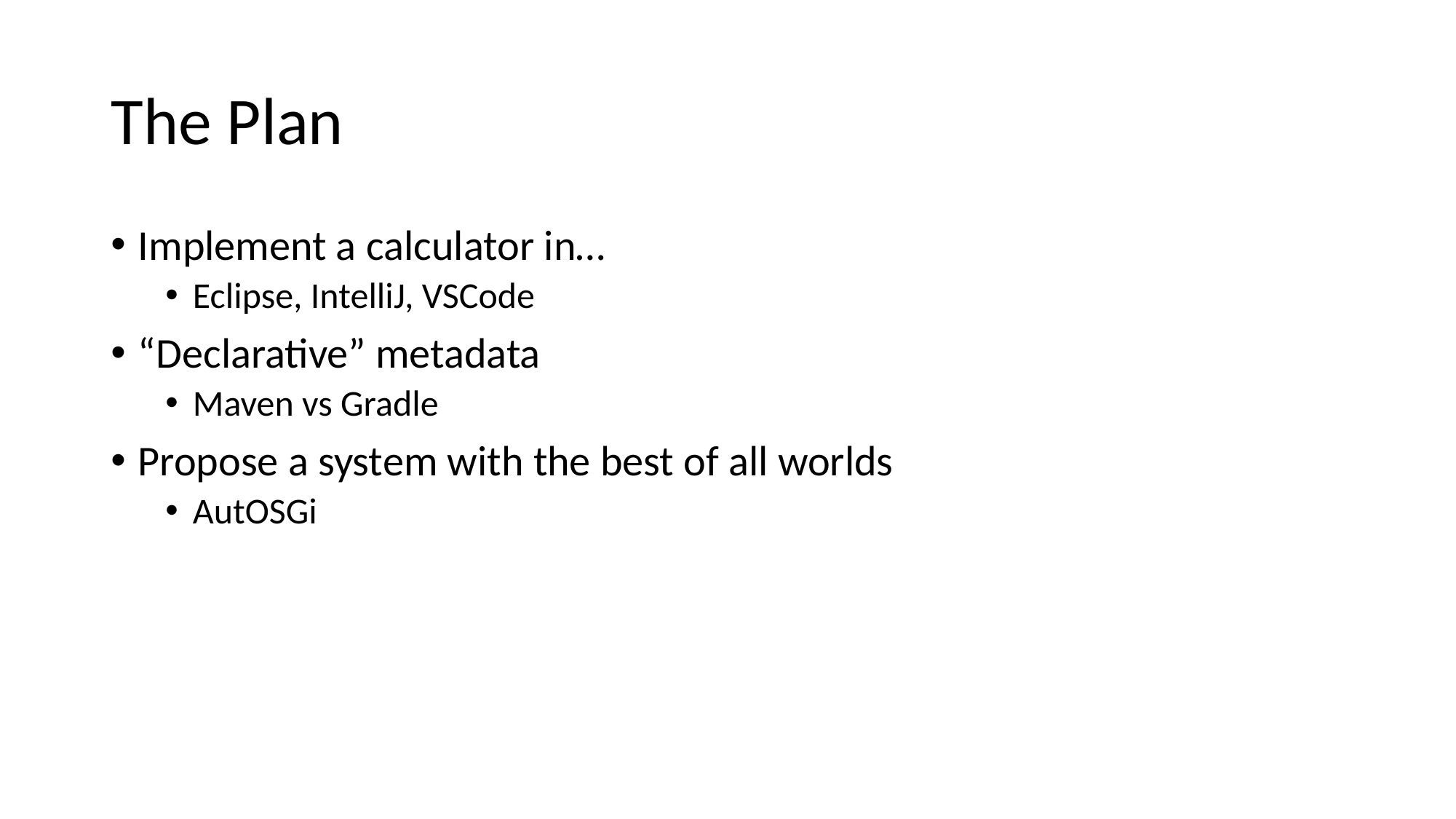

# The Plan
Implement a calculator in…
Eclipse, IntelliJ, VSCode
“Declarative” metadata
Maven vs Gradle
Propose a system with the best of all worlds
AutOSGi